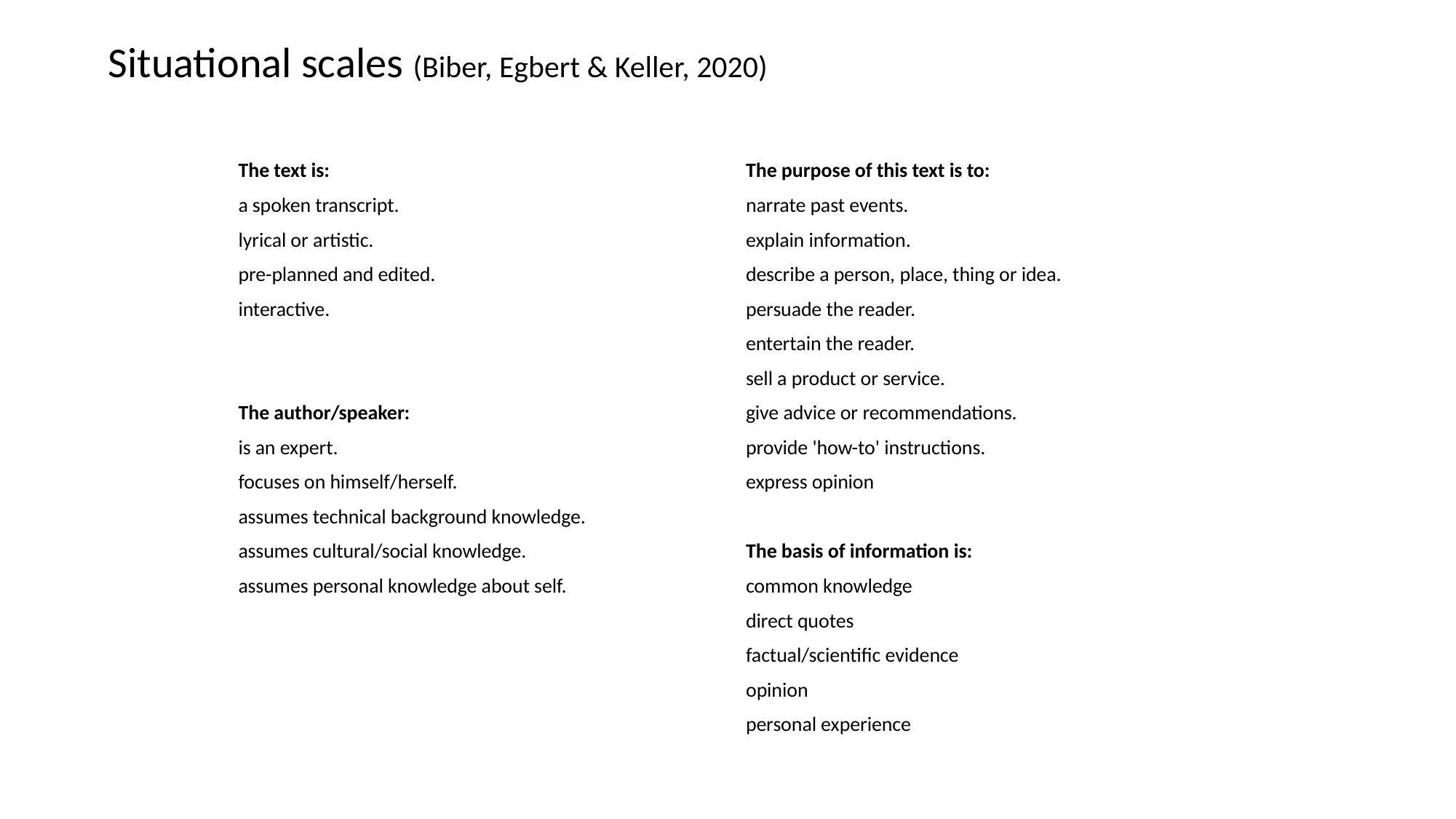

# Situational scales (Biber, Egbert & Keller, 2020)
The text is:
a spoken transcript.
lyrical or artistic.
pre-planned and edited.
interactive.

The author/speaker:
is an expert.
focuses on himself/herself.
assumes technical background knowledge.
assumes cultural/social knowledge.
assumes personal knowledge about self.

The purpose of this text is to:
narrate past events.
explain information.
describe a person, place, thing or idea.
persuade the reader.
entertain the reader.
sell a product or service.
give advice or recommendations.
provide 'how-to' instructions.
express opinion

The basis of information is:
common knowledge
direct quotes
factual/scientific evidence
opinion
personal experience